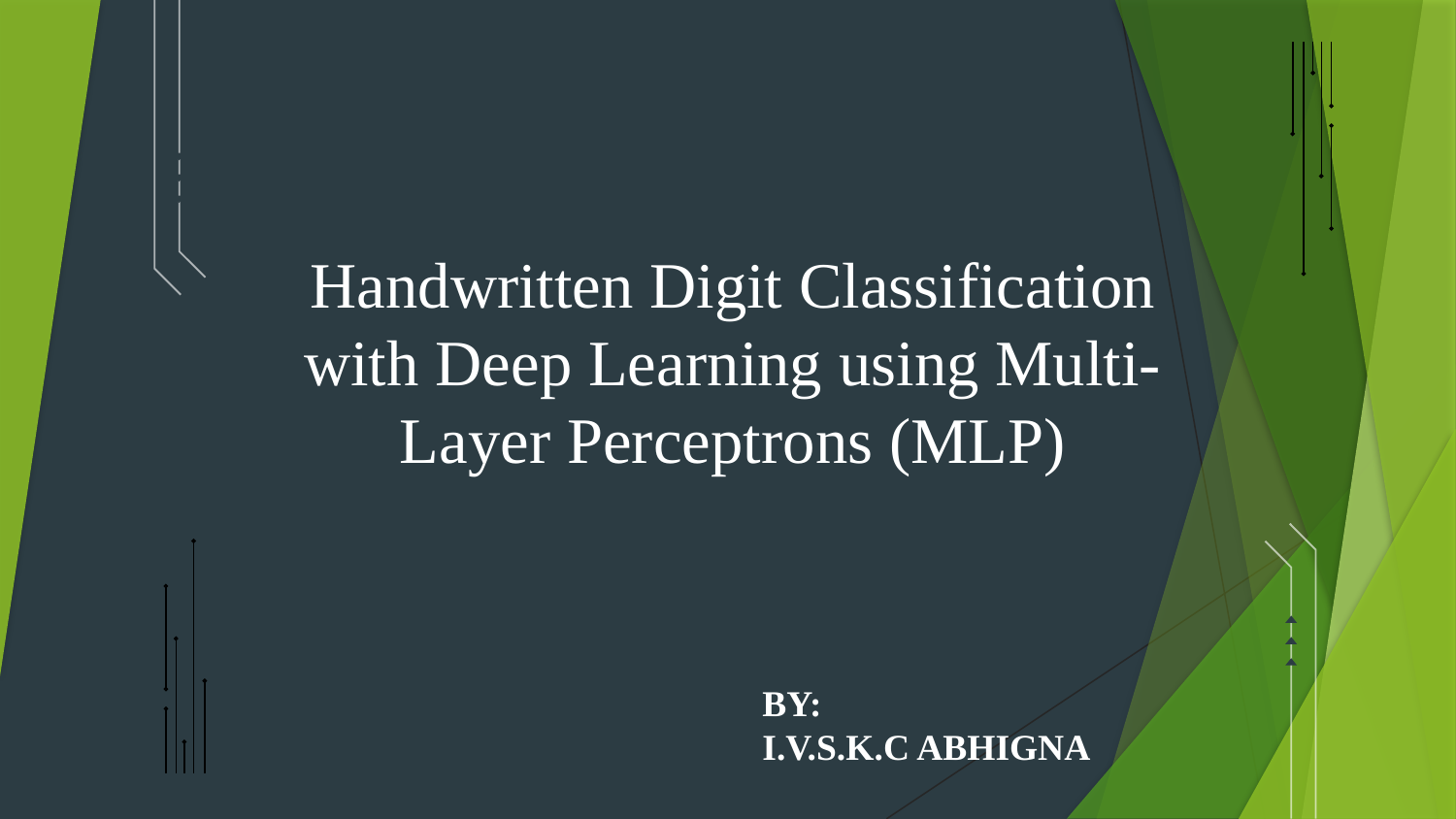

# Handwritten Digit Classification with Deep Learning using Multi-Layer Perceptrons (MLP)

BY:
I.V.S.K.C ABHIGNA